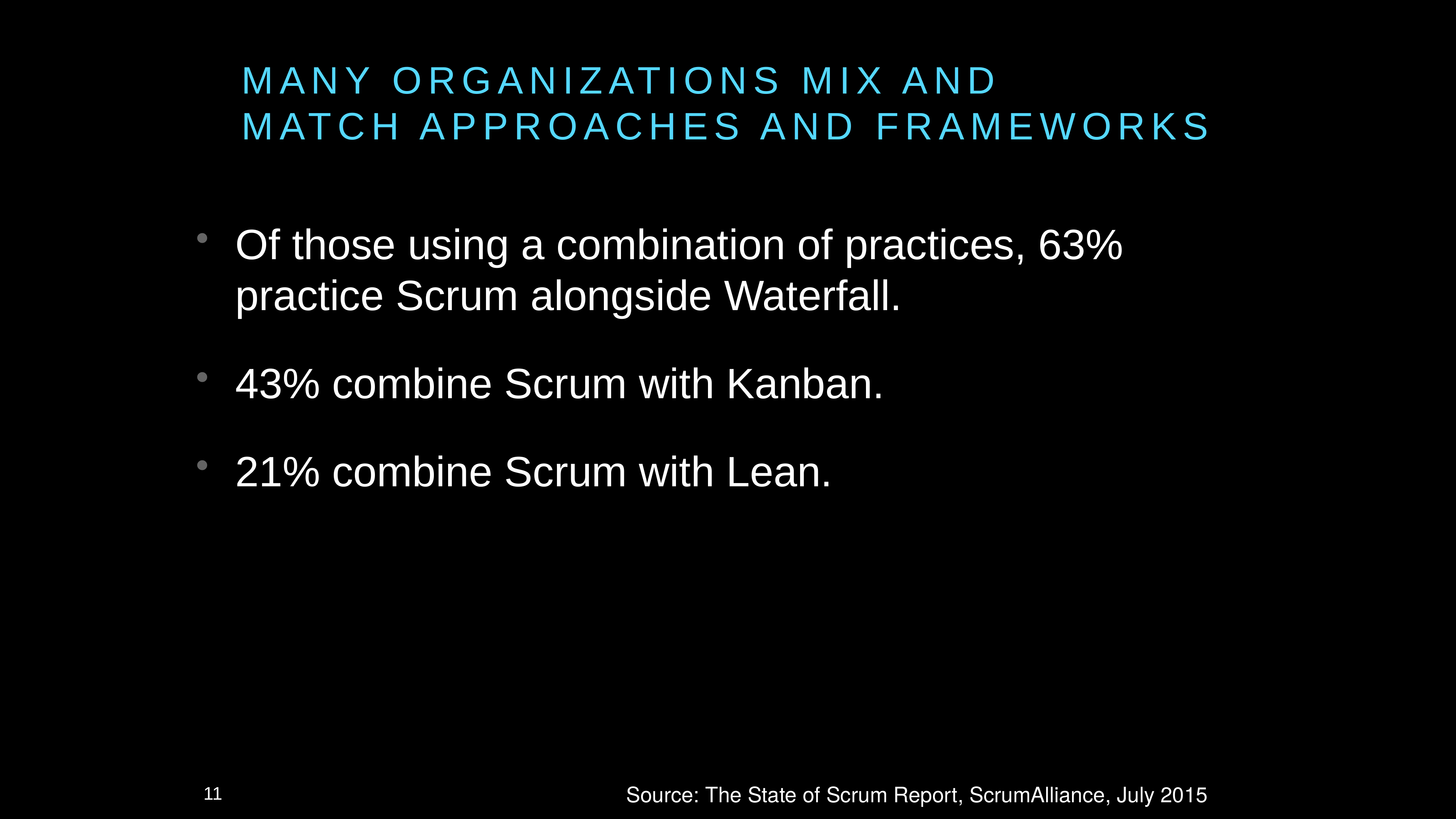

# Many organizations mix and
match approaches and frameworks
Of those using a combination of practices, 63% practice Scrum alongside Waterfall.
43% combine Scrum with Kanban.
21% combine Scrum with Lean.
Source: The State of Scrum Report, ScrumAlliance, July 2015
11